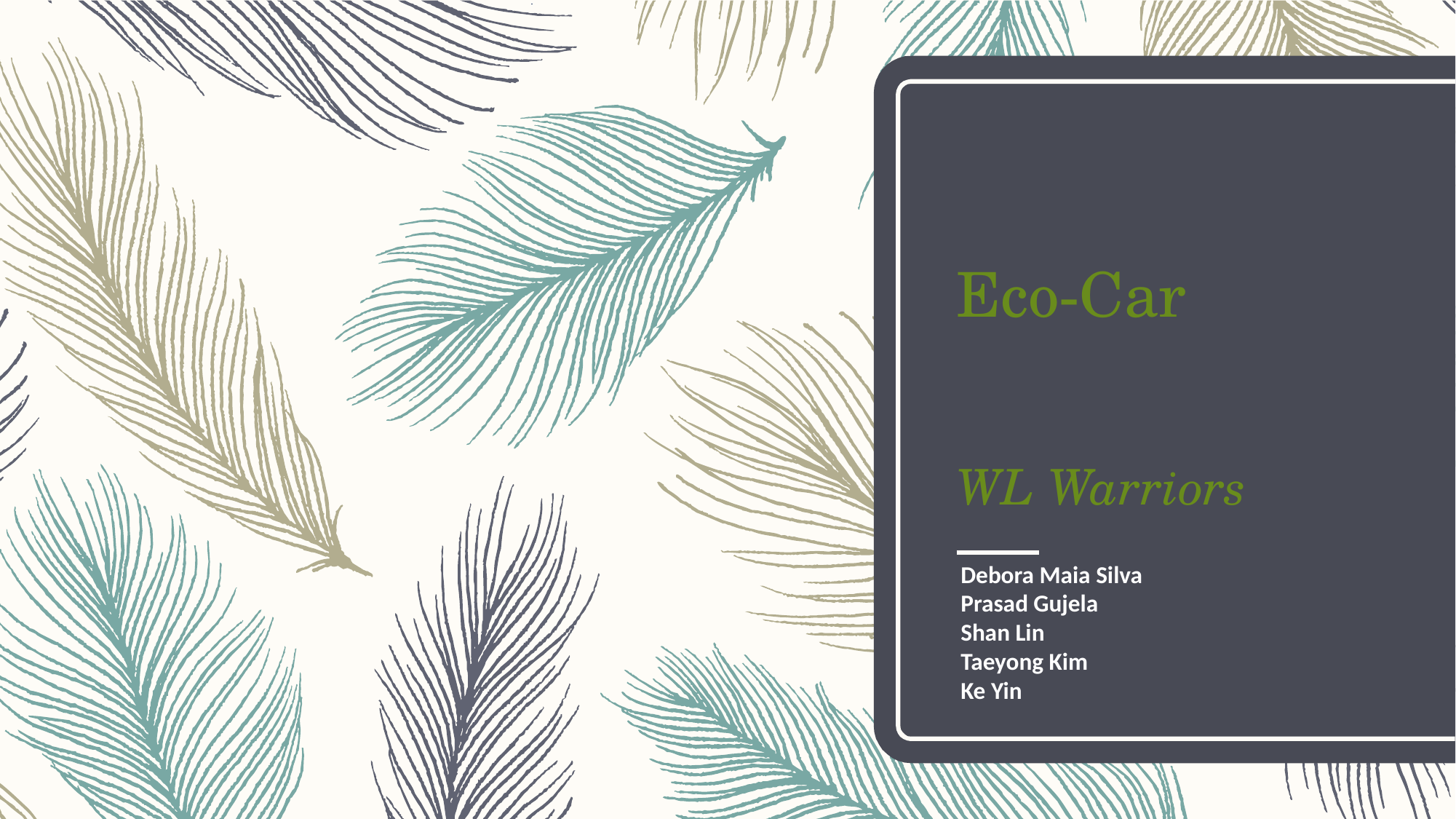

# Eco-Car WL Warriors
Debora Maia Silva
Prasad Gujela
Shan Lin
Taeyong Kim
Ke Yin